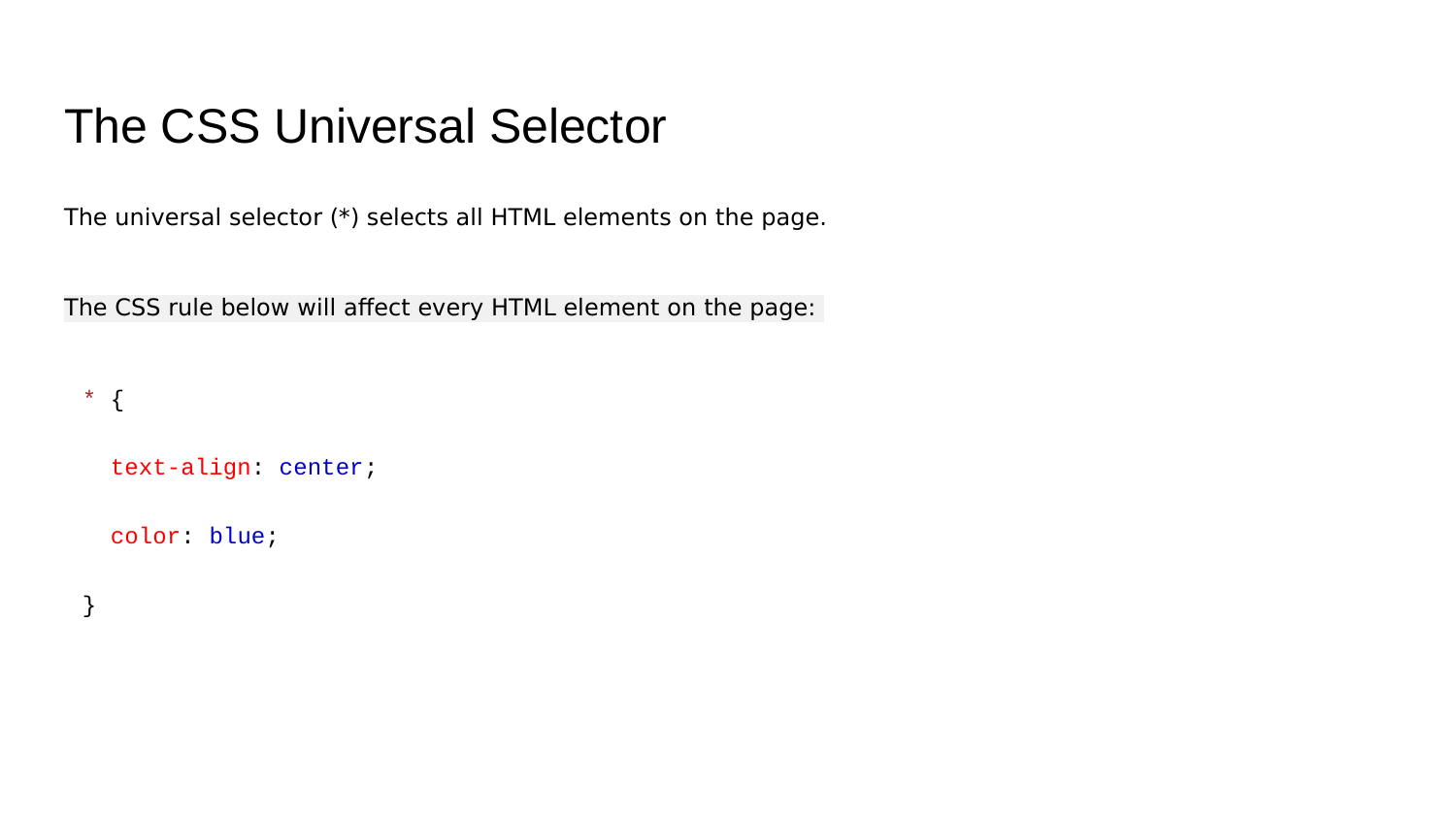

# The CSS Universal Selector
The universal selector (*) selects all HTML elements on the page.
The CSS rule below will affect every HTML element on the page:
* {
  text-align: center;
  color: blue;
}